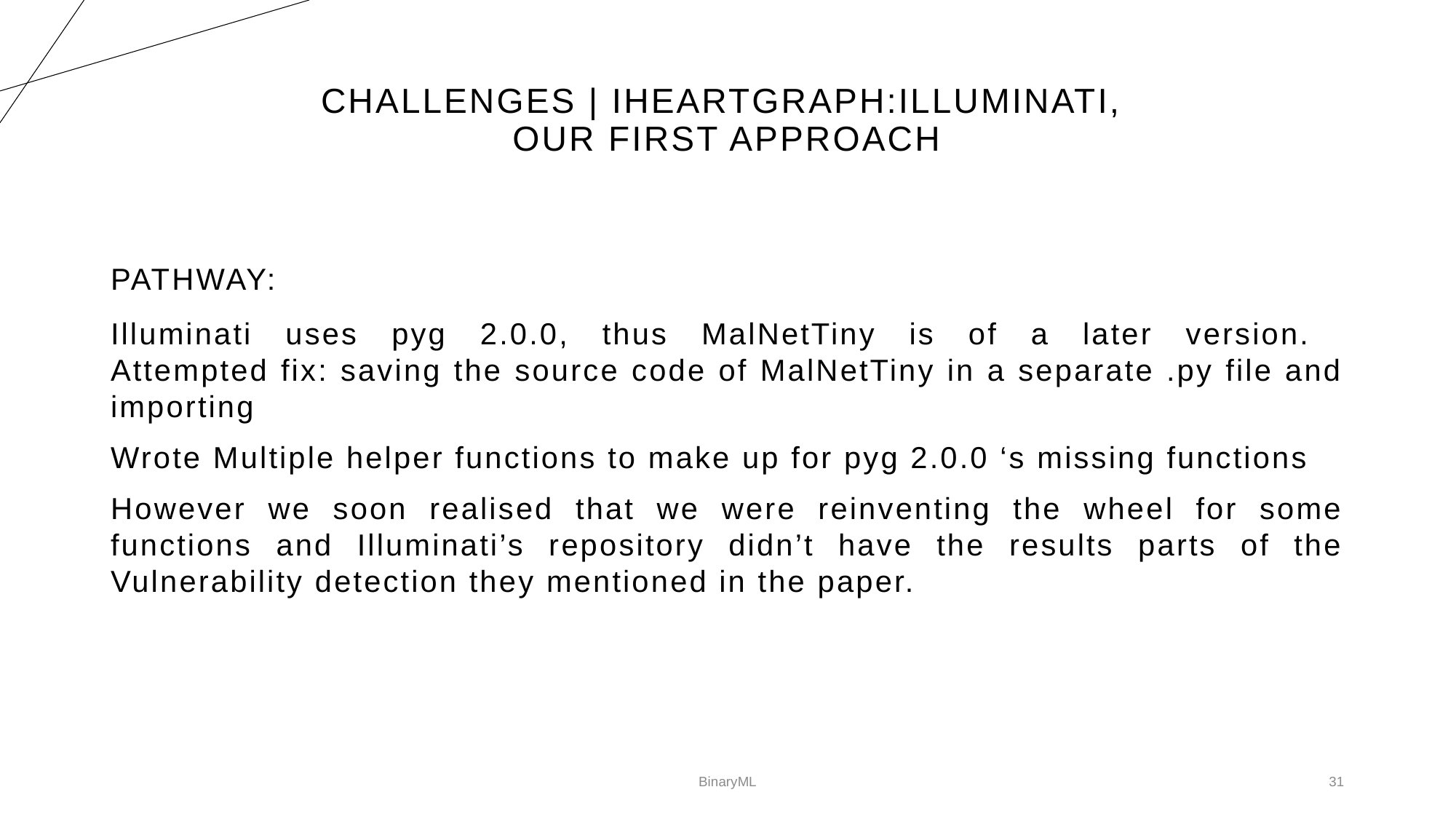

# CHALLENGES | IHeartGraph:illuminati, Our First Approach
PATHWAY:

Illuminati uses pyg 2.0.0, thus MalNetTiny is of a later version.
Attempted fix: saving the source code of MalNetTiny in a separate .py file and importing

Wrote Multiple helper functions to make up for pyg 2.0.0 ‘s missing functions

However we soon realised that we were reinventing the wheel for some functions and Illuminati’s repository didn’t have the results parts of the Vulnerability detection they mentioned in the paper.

BinaryML
31